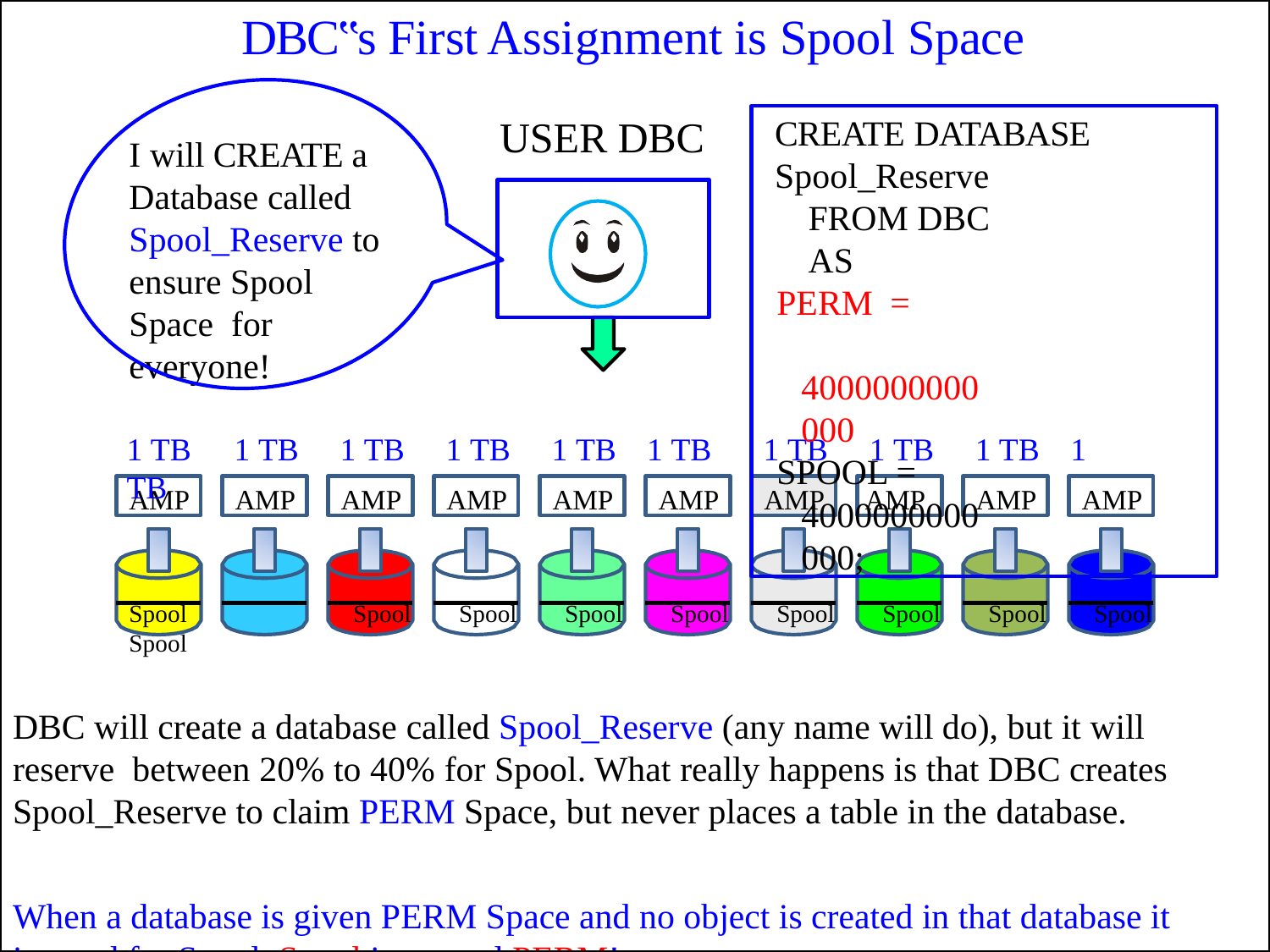

# DBC‟s First Assignment is Spool Space

CREATE DATABASE
Spool_Reserve  FROM DBC  AS
PERM =	4000000000000
SPOOL = 4000000000000;
USER DBC
I will CREATE a  Database called  Spool_Reserve to  ensure Spool Space  for everyone!

1 TB	1 TB	1 TB	1 TB	1 TB	1 TB	1 TB	1 TB	1 TB	1 TB
AMP
AMP
AMP
AMP
AMP
AMP
AMP
AMP
AMP
AMP

Spool	Spool	Spool	Spool	Spool	Spool	Spool	Spool	Spool	Spool

DBC will create a database called Spool_Reserve (any name will do), but it will reserve  between 20% to 40% for Spool. What really happens is that DBC creates  Spool_Reserve to claim PERM Space, but never places a table in the database.

When a database is given PERM Space and no object is created in that database it is  used for Spool. Spool is unused PERM!